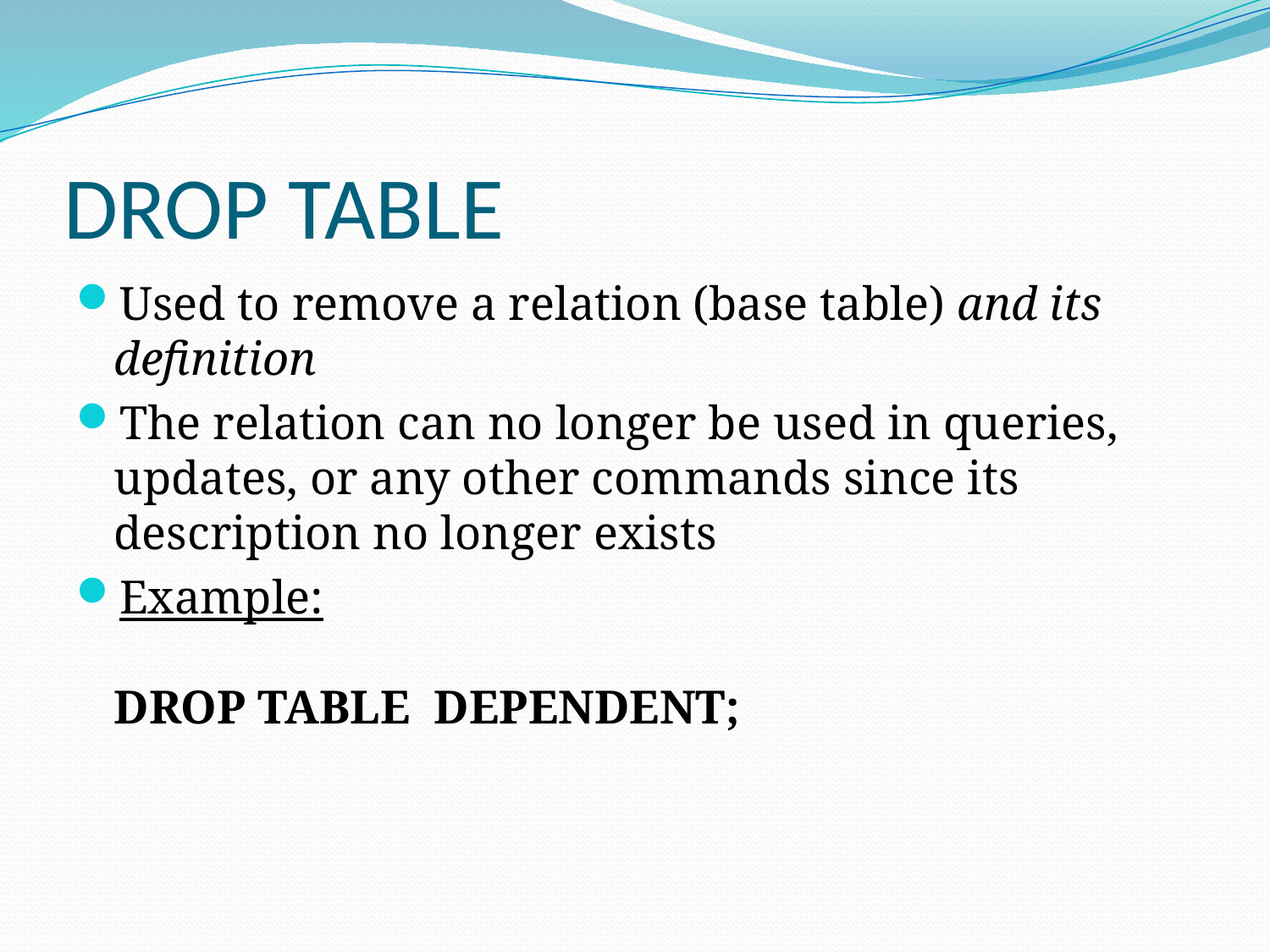

# DROP TABLE
Used to remove a relation (base table) and its definition
The relation can no longer be used in queries, updates, or any other commands since its description no longer exists
Example:
DROP TABLE  DEPENDENT;